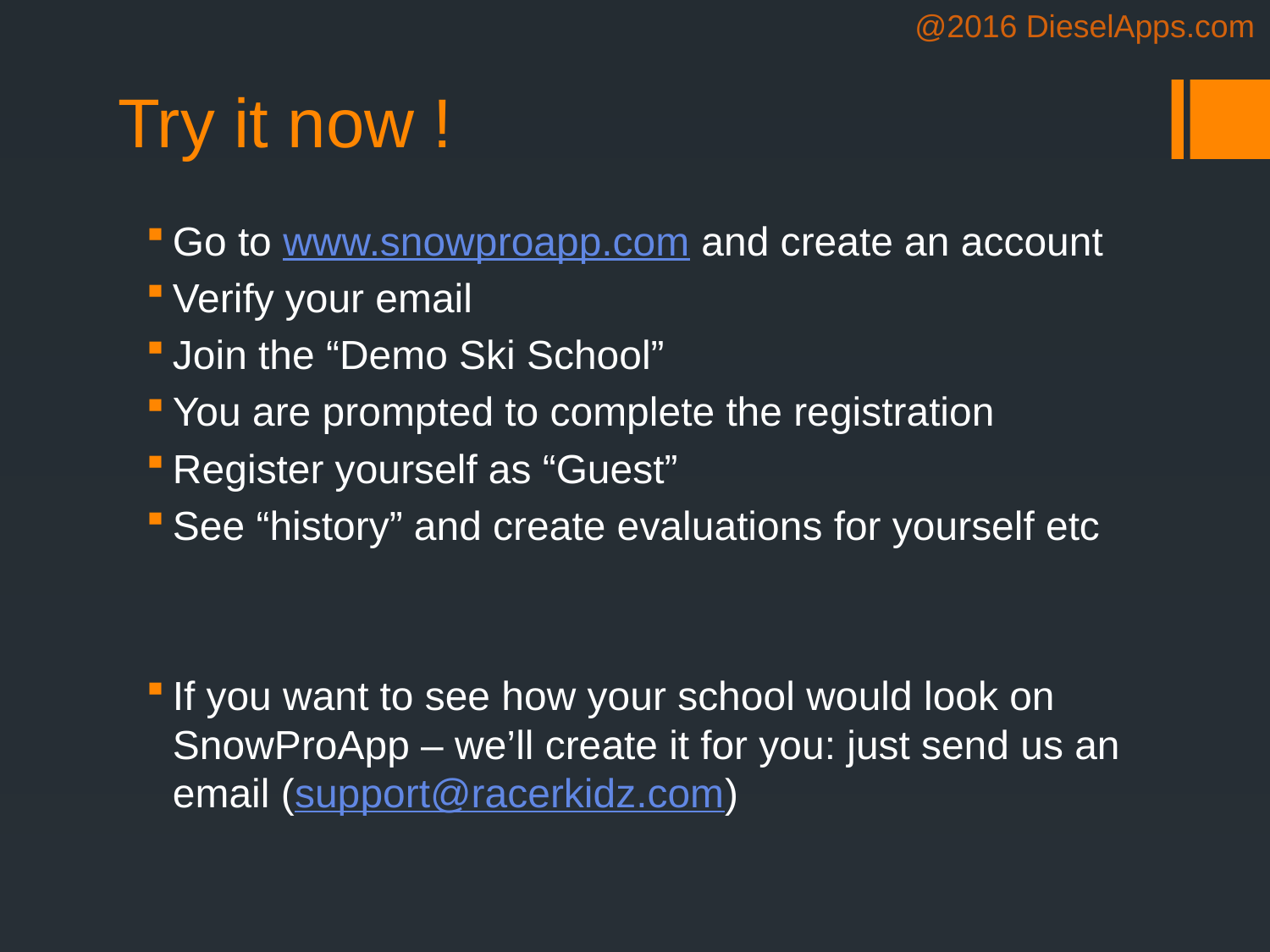

Try it now !
Go to www.snowproapp.com and create an account
Verify your email
Join the “Demo Ski School”
You are prompted to complete the registration
Register yourself as “Guest”
See “history” and create evaluations for yourself etc

If you want to see how your school would look on SnowProApp – we’ll create it for you: just send us an email (support@racerkidz.com)